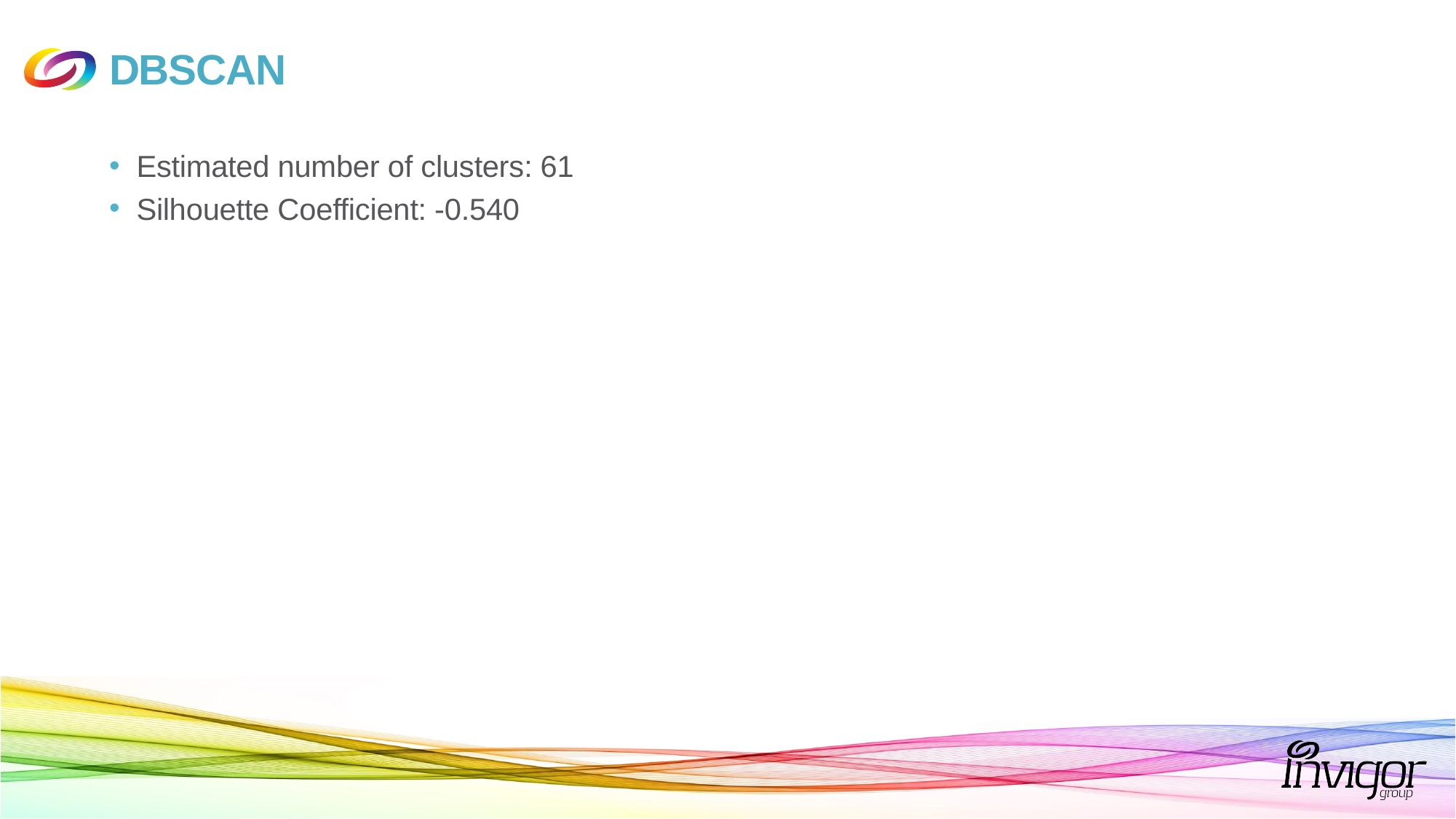

# DBSCAN
Estimated number of clusters: 61
Silhouette Coefficient: -0.540